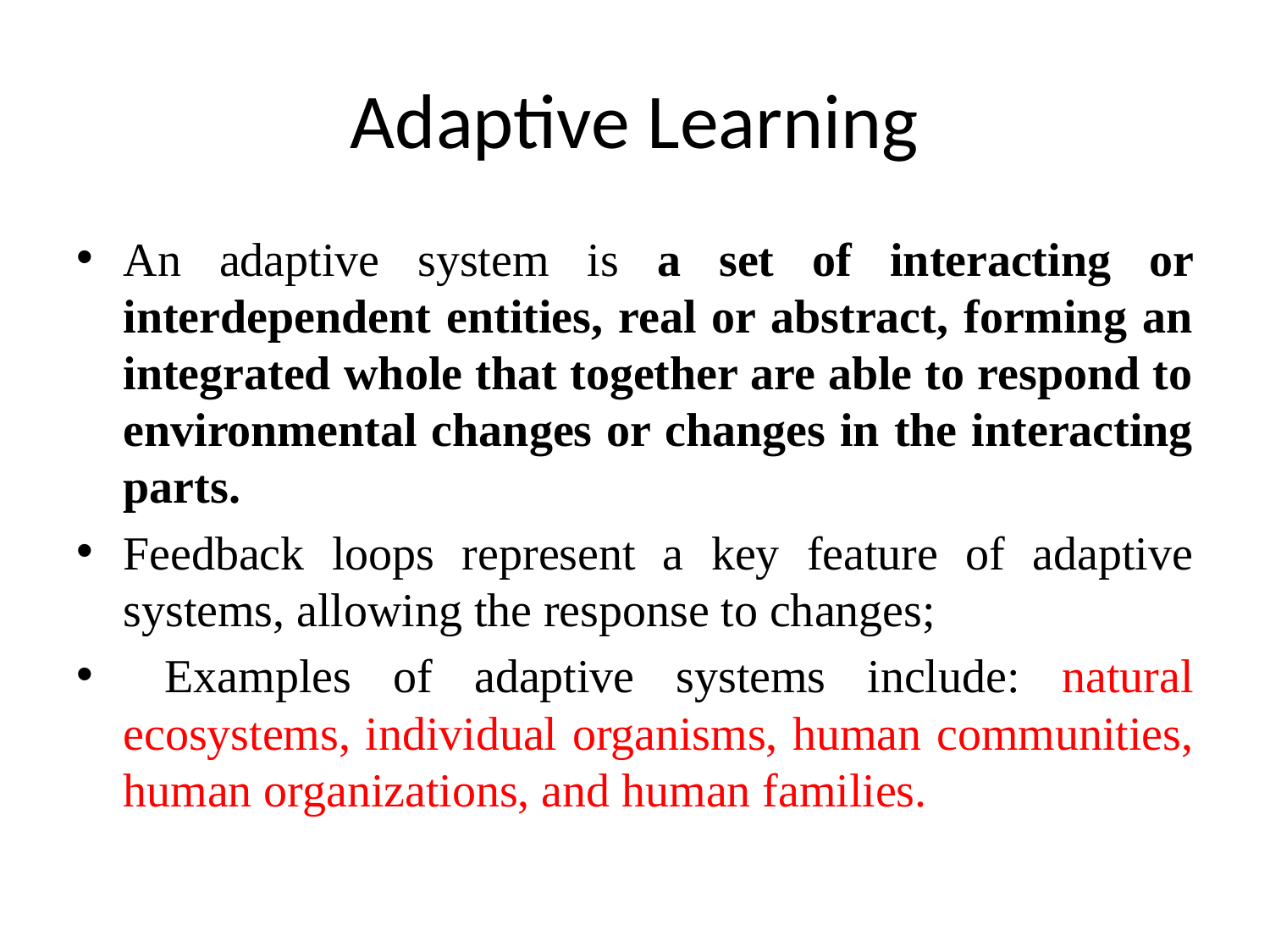

# Adaptive Learning
An adaptive system is a set of interacting or interdependent entities, real or abstract, forming an integrated whole that together are able to respond to environmental changes or changes in the interacting parts.
Feedback loops represent a key feature of adaptive systems, allowing the response to changes;
 Examples of adaptive systems include: natural ecosystems, individual organisms, human communities, human organizations, and human families.